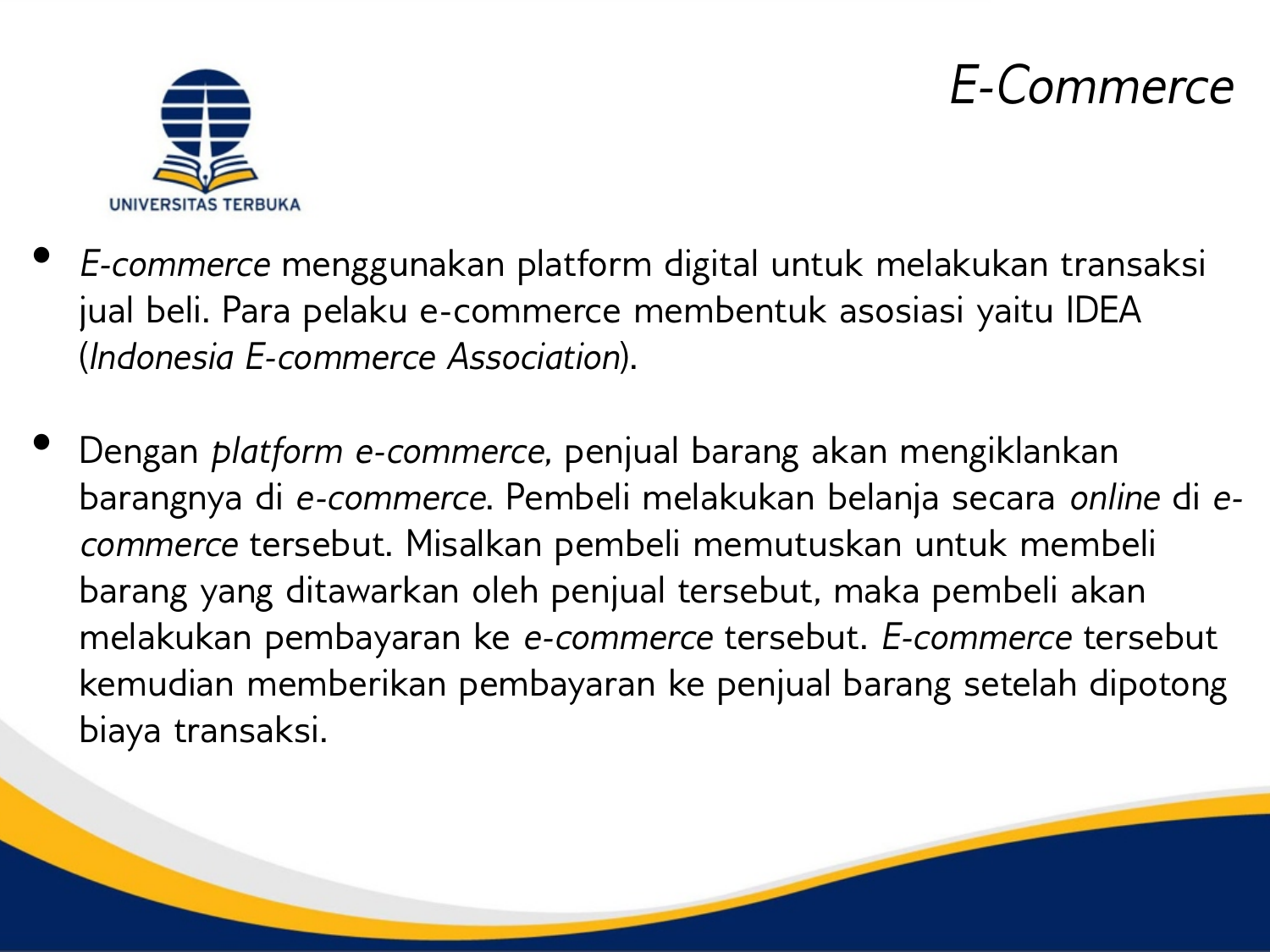

# E-Commerce
E-commerce menggunakan platform digital untuk melakukan transaksi jual beli. Para pelaku e-commerce membentuk asosiasi yaitu IDEA (Indonesia E-commerce Association).
Dengan platform e-commerce, penjual barang akan mengiklankan barangnya di e-commerce. Pembeli melakukan belanja secara online di e-commerce tersebut. Misalkan pembeli memutuskan untuk membeli barang yang ditawarkan oleh penjual tersebut, maka pembeli akan melakukan pembayaran ke e-commerce tersebut. E-commerce tersebut kemudian memberikan pembayaran ke penjual barang setelah dipotong biaya transaksi.